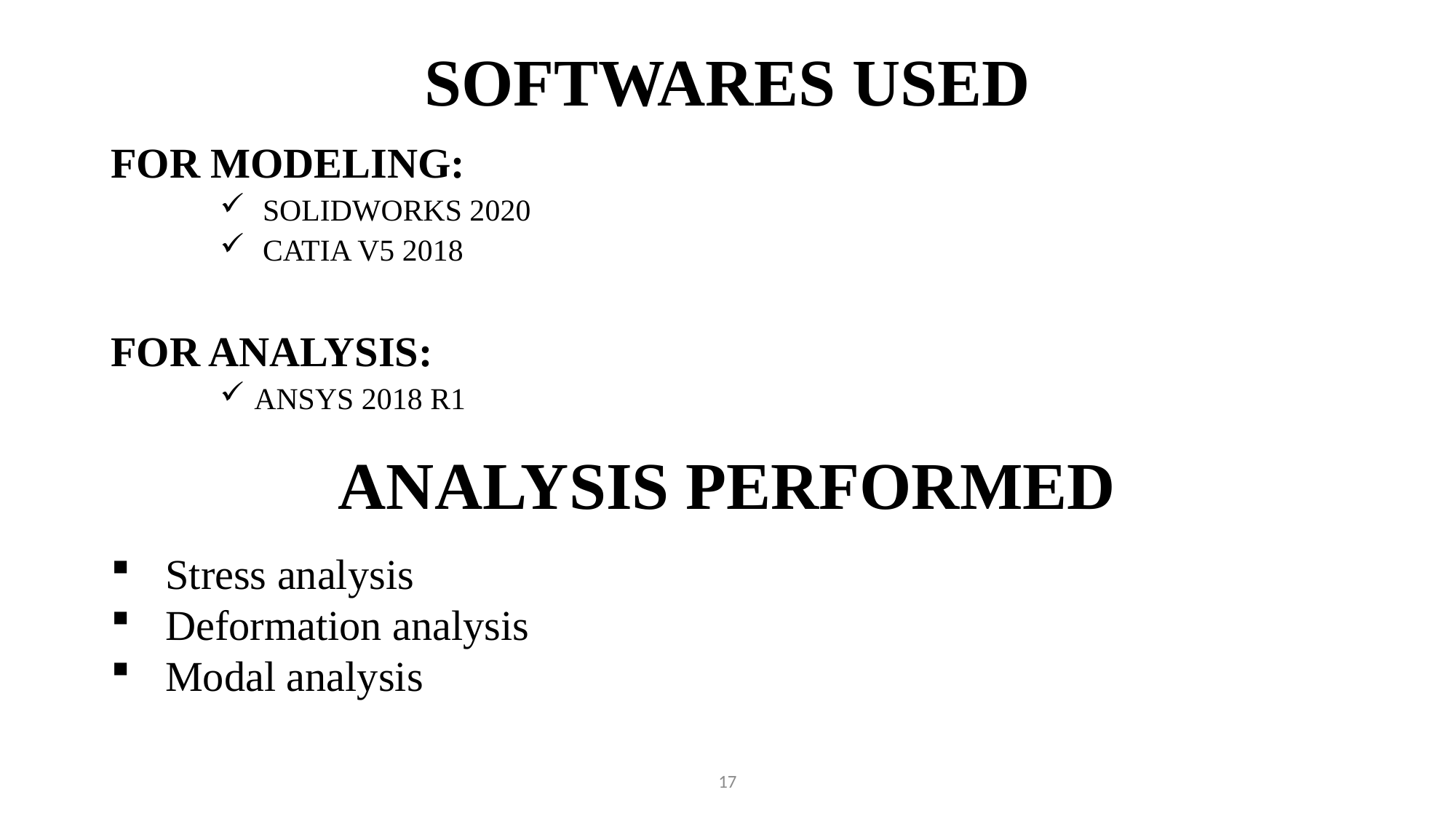

# SOFTWARES USED
FOR MODELING:
  SOLIDWORKS 2020
  CATIA V5 2018

FOR ANALYSIS:
ANSYS 2018 R1
ANALYSIS PERFORMED
Stress analysis
Deformation analysis
Modal analysis
17